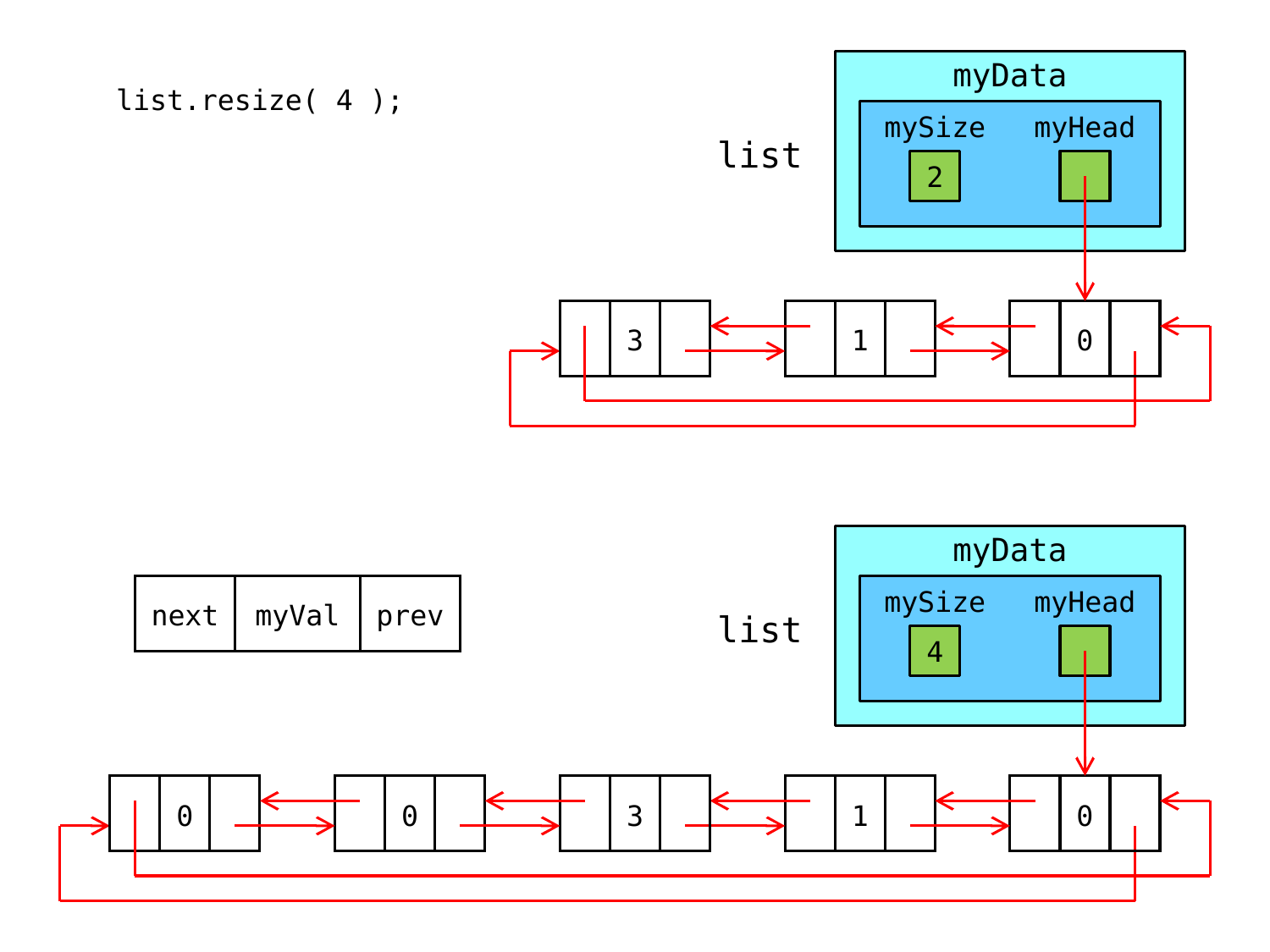

myData
list.resize( 4 );
list

mySize
myHead
2

3

1

0

myData
next
myVal
prev
list

mySize
myHead
4

0

0

3

1

0